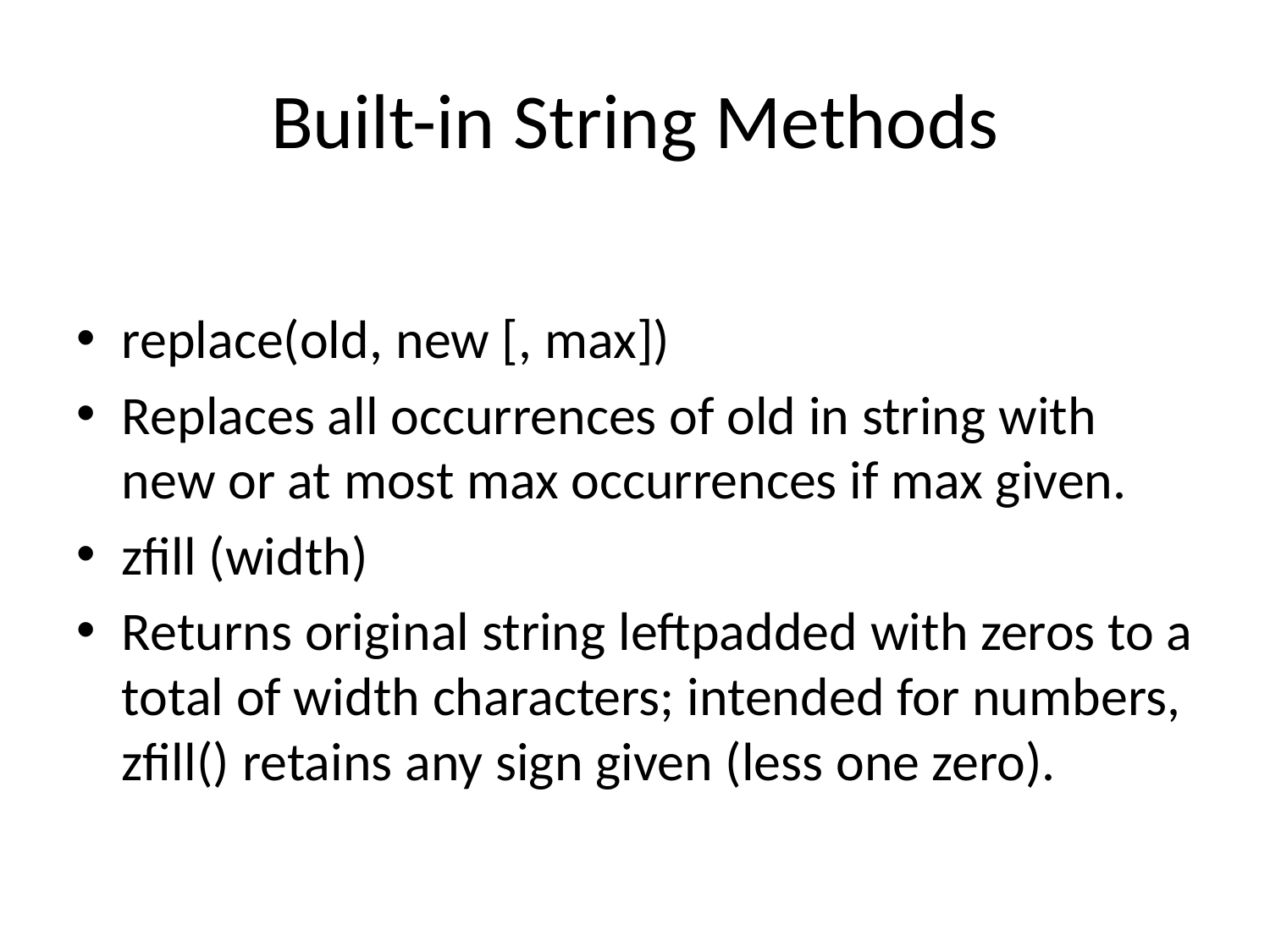

# Built-in String Methods

replace(old, new [, max])
Replaces all occurrences of old in string with new or at most max occurrences if max given.
zfill (width)
Returns original string leftpadded with zeros to a total of width characters; intended for numbers, zfill() retains any sign given (less one zero).